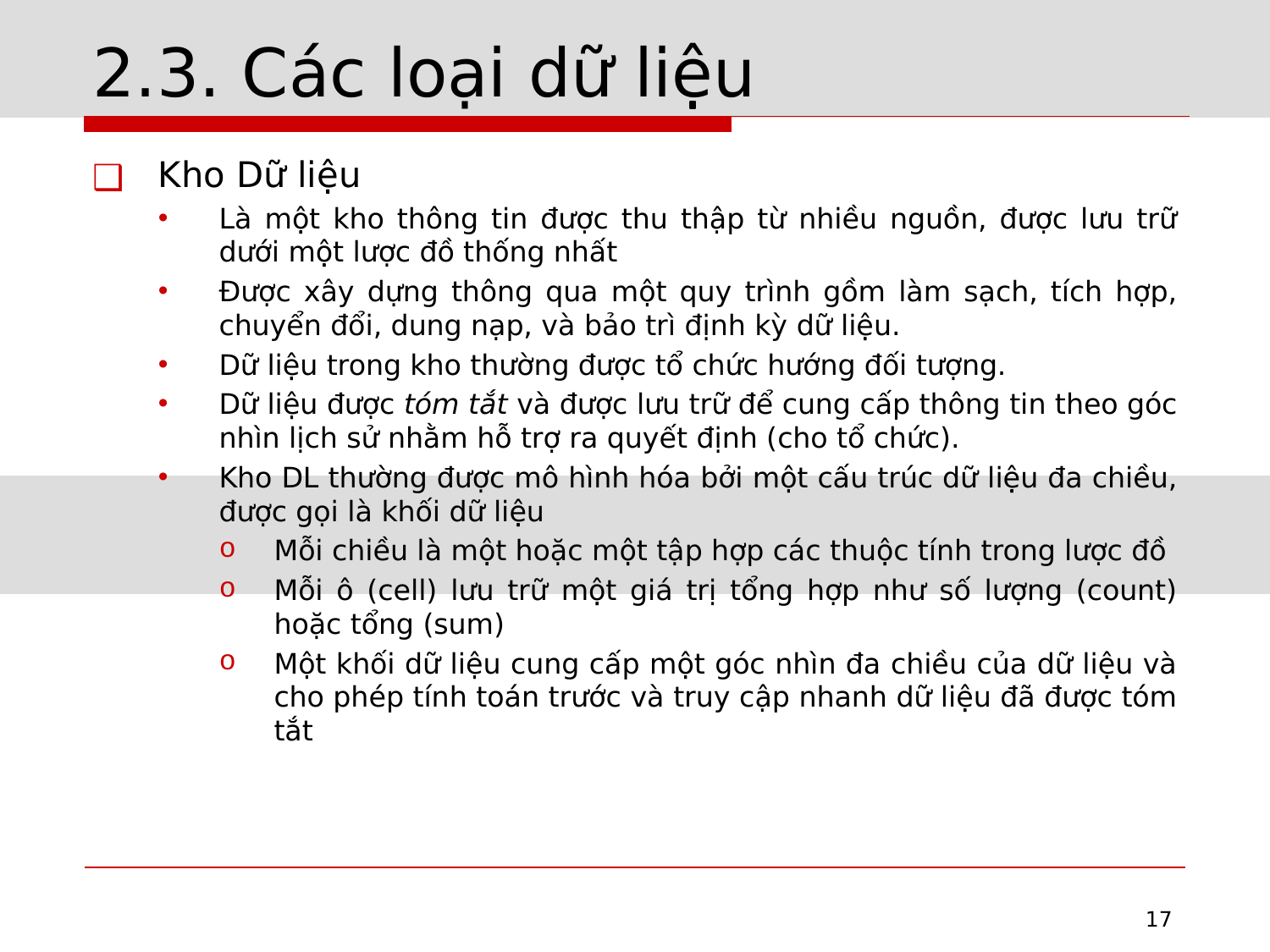

# 2.3. Các loại dữ liệu
Kho Dữ liệu
Là một kho thông tin được thu thập từ nhiều nguồn, được lưu trữ dưới một lược đồ thống nhất
Được xây dựng thông qua một quy trình gồm làm sạch, tích hợp, chuyển đổi, dung nạp, và bảo trì định kỳ dữ liệu.
Dữ liệu trong kho thường được tổ chức hướng đối tượng.
Dữ liệu được tóm tắt và được lưu trữ để cung cấp thông tin theo góc nhìn lịch sử nhằm hỗ trợ ra quyết định (cho tổ chức).
Kho DL thường được mô hình hóa bởi một cấu trúc dữ liệu đa chiều, được gọi là khối dữ liệu
Mỗi chiều là một hoặc một tập hợp các thuộc tính trong lược đồ
Mỗi ô (cell) lưu trữ một giá trị tổng hợp như số lượng (count) hoặc tổng (sum)
Một khối dữ liệu cung cấp một góc nhìn đa chiều của dữ liệu và cho phép tính toán trước và truy cập nhanh dữ liệu đã được tóm tắt
17